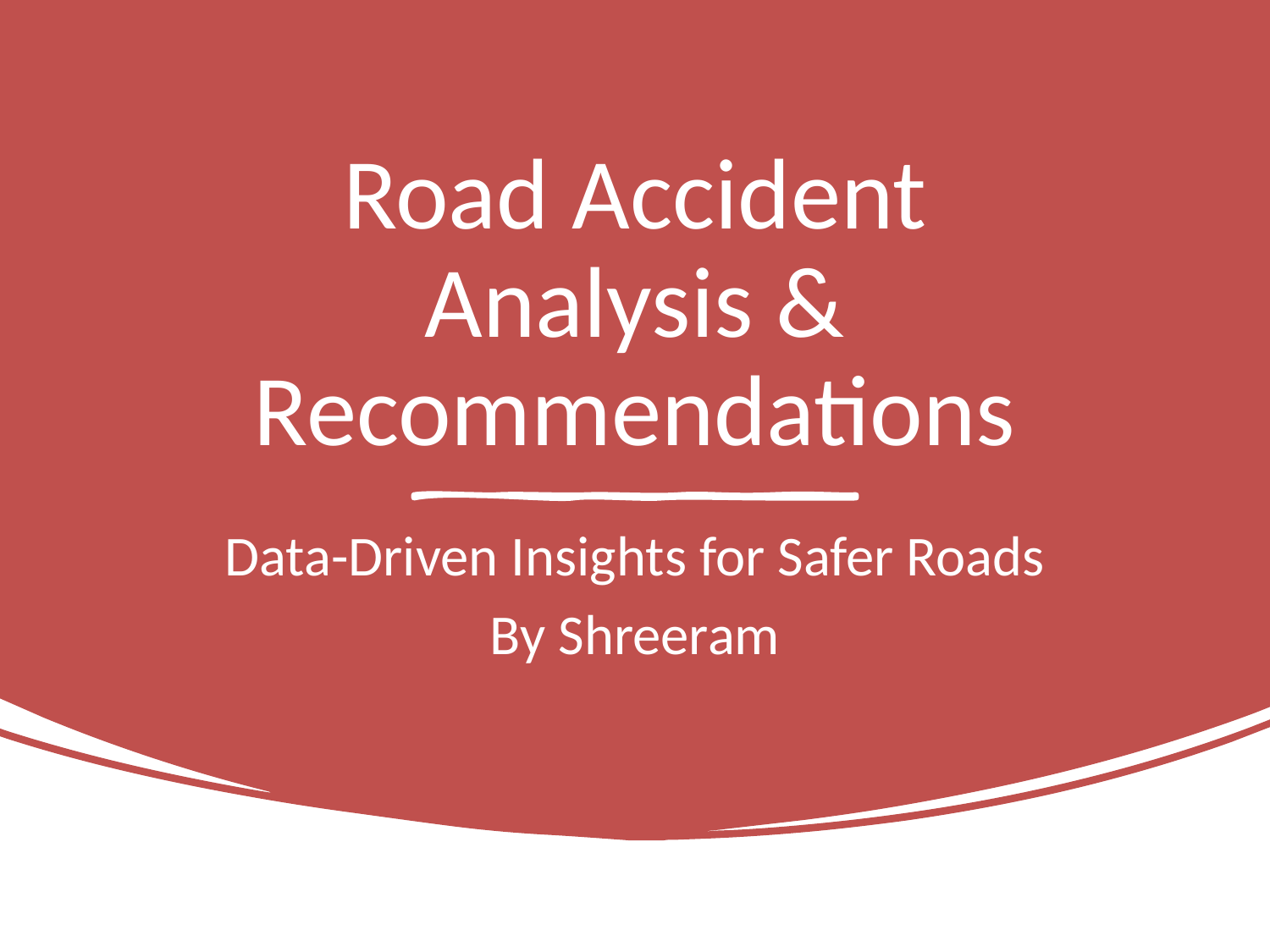

# Road Accident Analysis & Recommendations

Data-Driven Insights for Safer Roads
By Shreeram